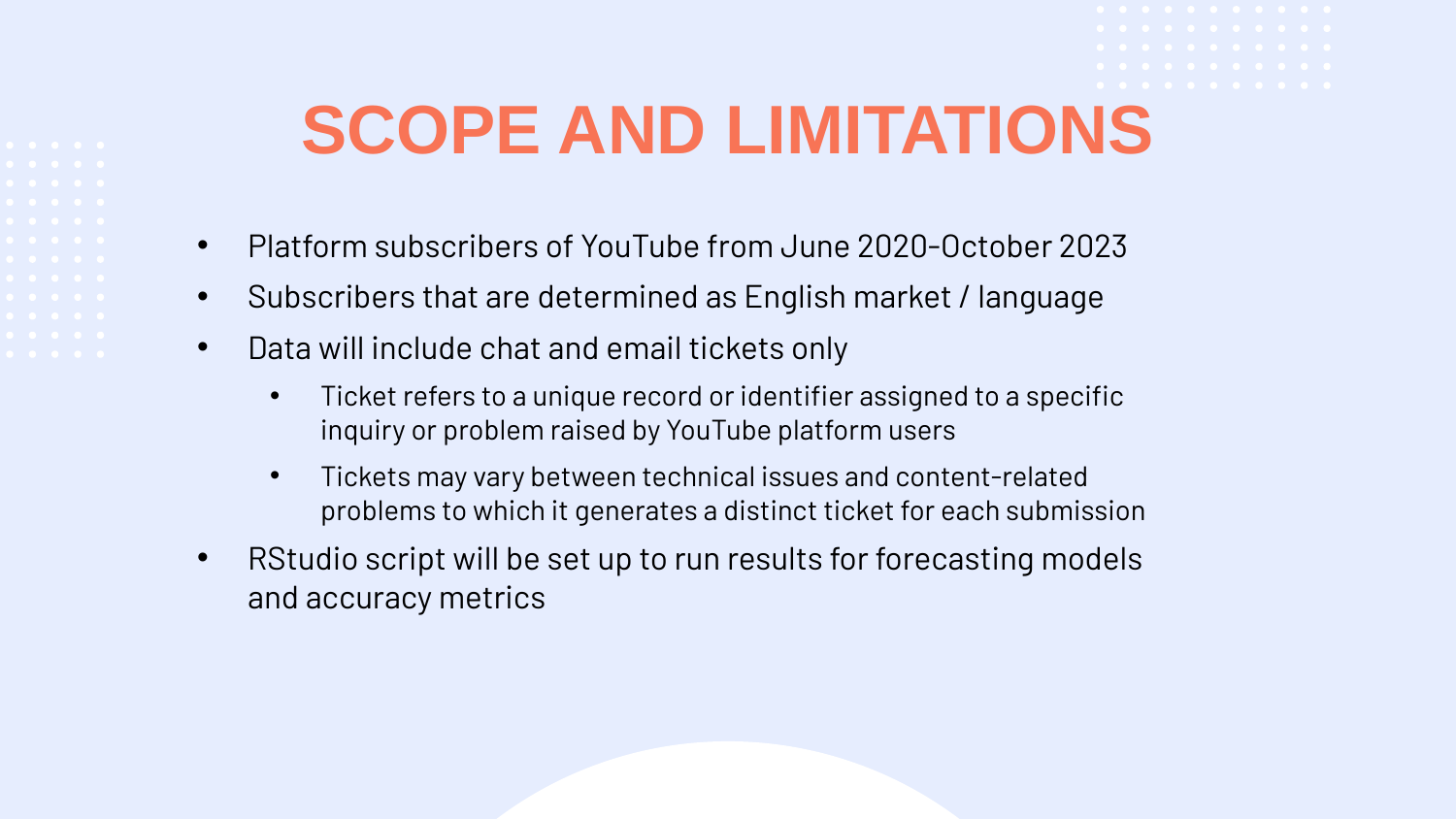

# SCOPE AND LIMITATIONS
Platform subscribers of YouTube from June 2020-October 2023
Subscribers that are determined as English market / language
Data will include chat and email tickets only
Ticket refers to a unique record or identifier assigned to a specific inquiry or problem raised by YouTube platform users
Tickets may vary between technical issues and content-related problems to which it generates a distinct ticket for each submission
RStudio script will be set up to run results for forecasting models and accuracy metrics